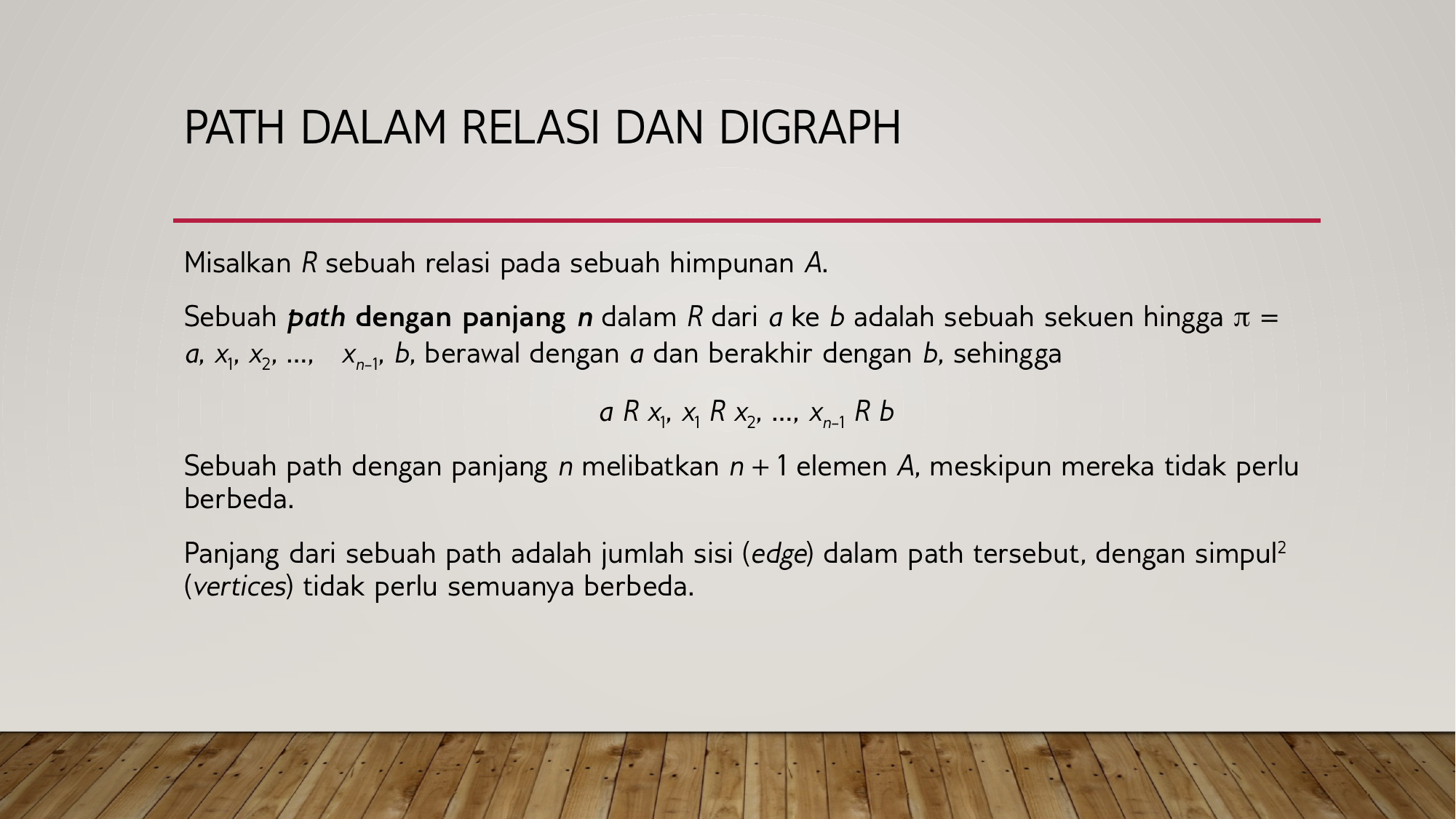

# Path dalam Relasi dan Digraph
Misalkan R sebuah relasi pada sebuah himpunan A.
Sebuah path dengan panjang n dalam R dari a ke b adalah sebuah sekuen hingga π = a, x1, x2, …,   xn–1, b, berawal dengan a dan berakhir dengan b, sehingga
a R x1, x1 R x2, …, xn–1 R b
Sebuah path dengan panjang n melibatkan n + 1 elemen A, meskipun mereka tidak perlu berbeda.
Panjang dari sebuah path adalah jumlah sisi (edge) dalam path tersebut, dengan simpul2 (vertices) tidak perlu semuanya berbeda.